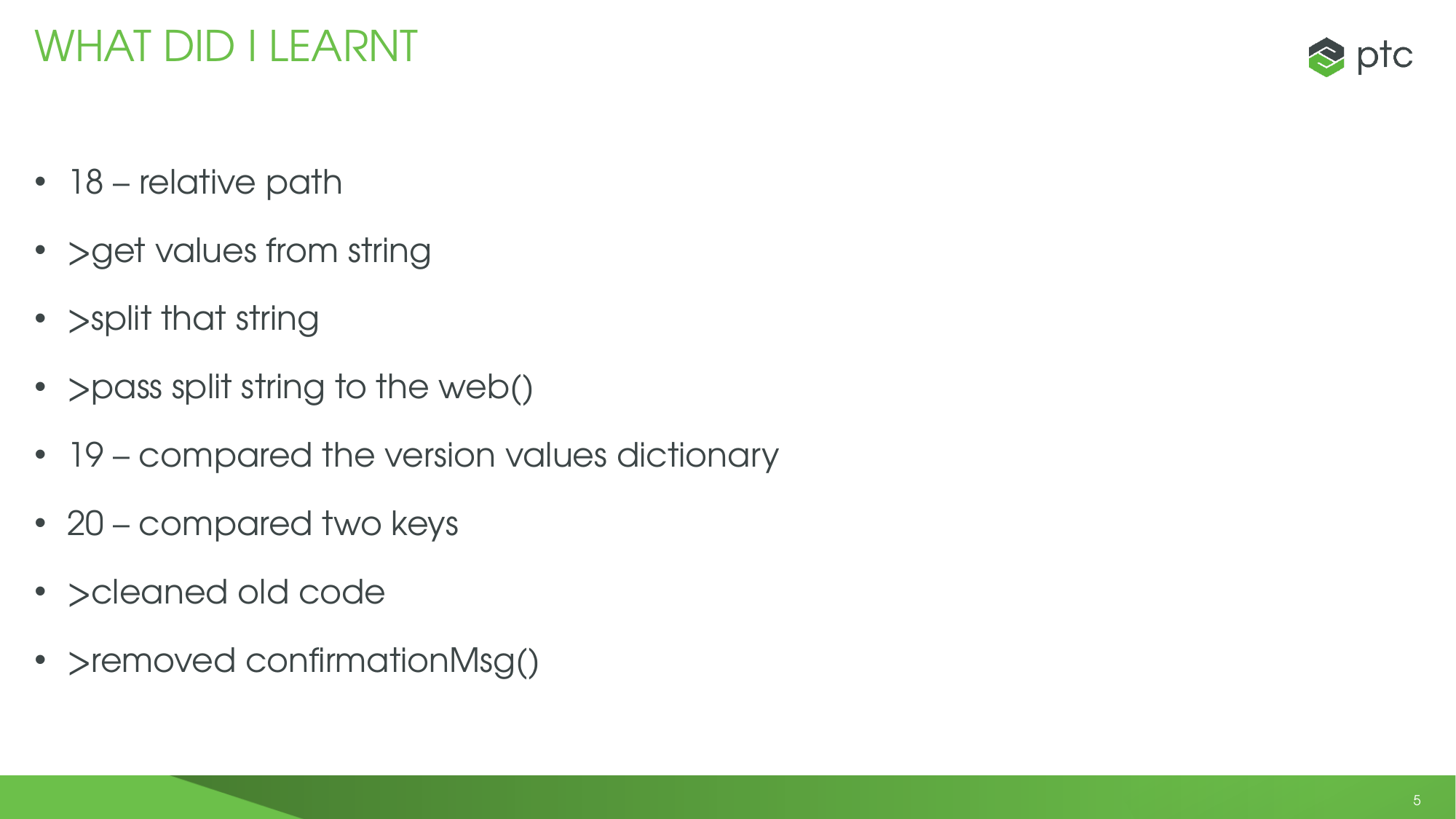

# What did I learnt
18 – relative path
>get values from string
>split that string
>pass split string to the web()
19 – compared the version values dictionary
20 – compared two keys
>cleaned old code
>removed confirmationMsg()